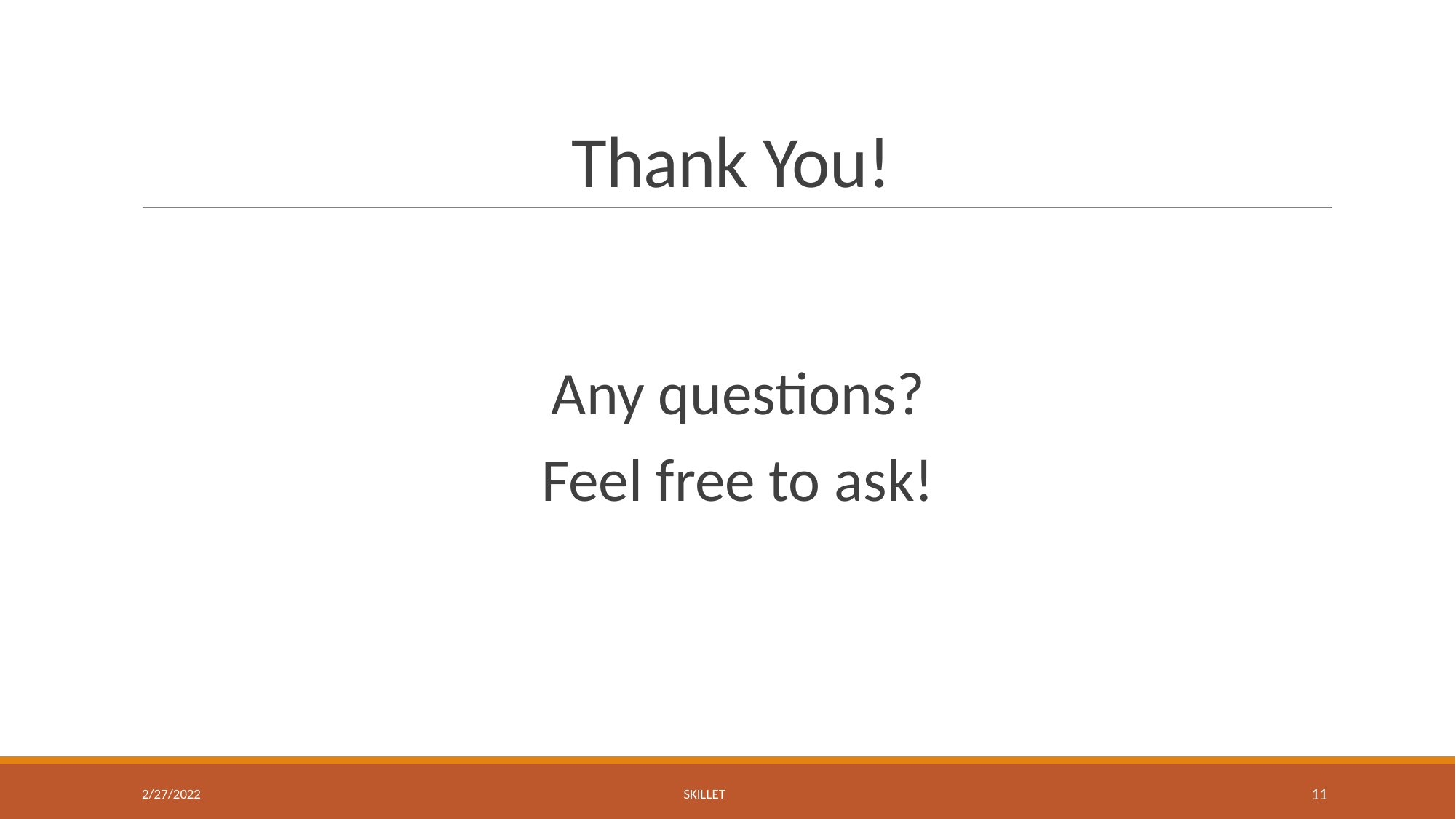

# Thank You!
Any questions?
Feel free to ask!
2/27/2022
Skillet
11